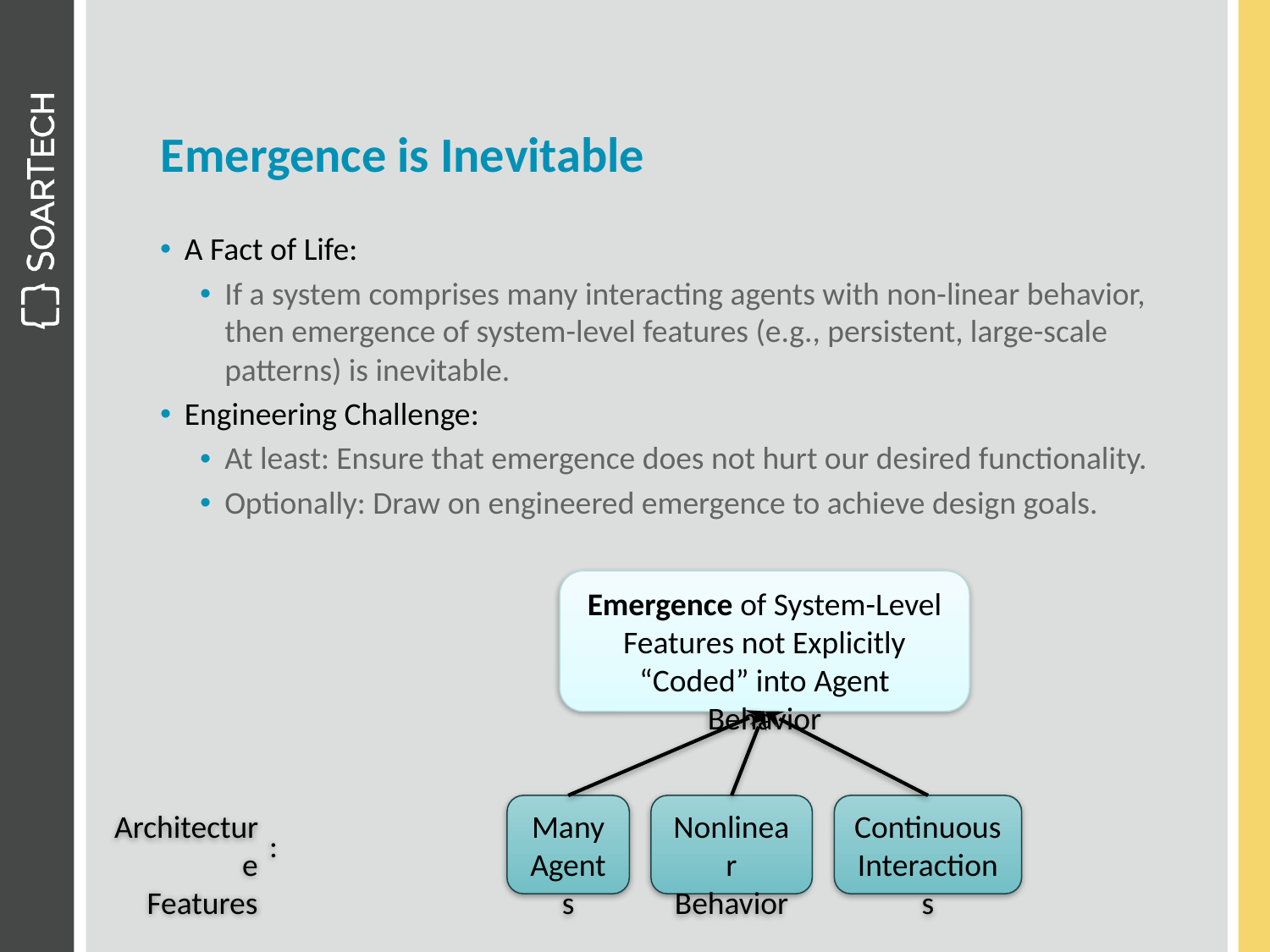

# Emergence is Inevitable
A Fact of Life:
If a system comprises many interacting agents with non-linear behavior, then emergence of system-level features (e.g., persistent, large-scale patterns) is inevitable.
Engineering Challenge:
At least: Ensure that emergence does not hurt our desired functionality.
Optionally: Draw on engineered emergence to achieve design goals.
Emergence of System-Level
Features not Explicitly
“Coded” into Agent Behavior
Architecture
Features
:
Many
Agents
Nonlinear
Behavior
Continuous
Interactions